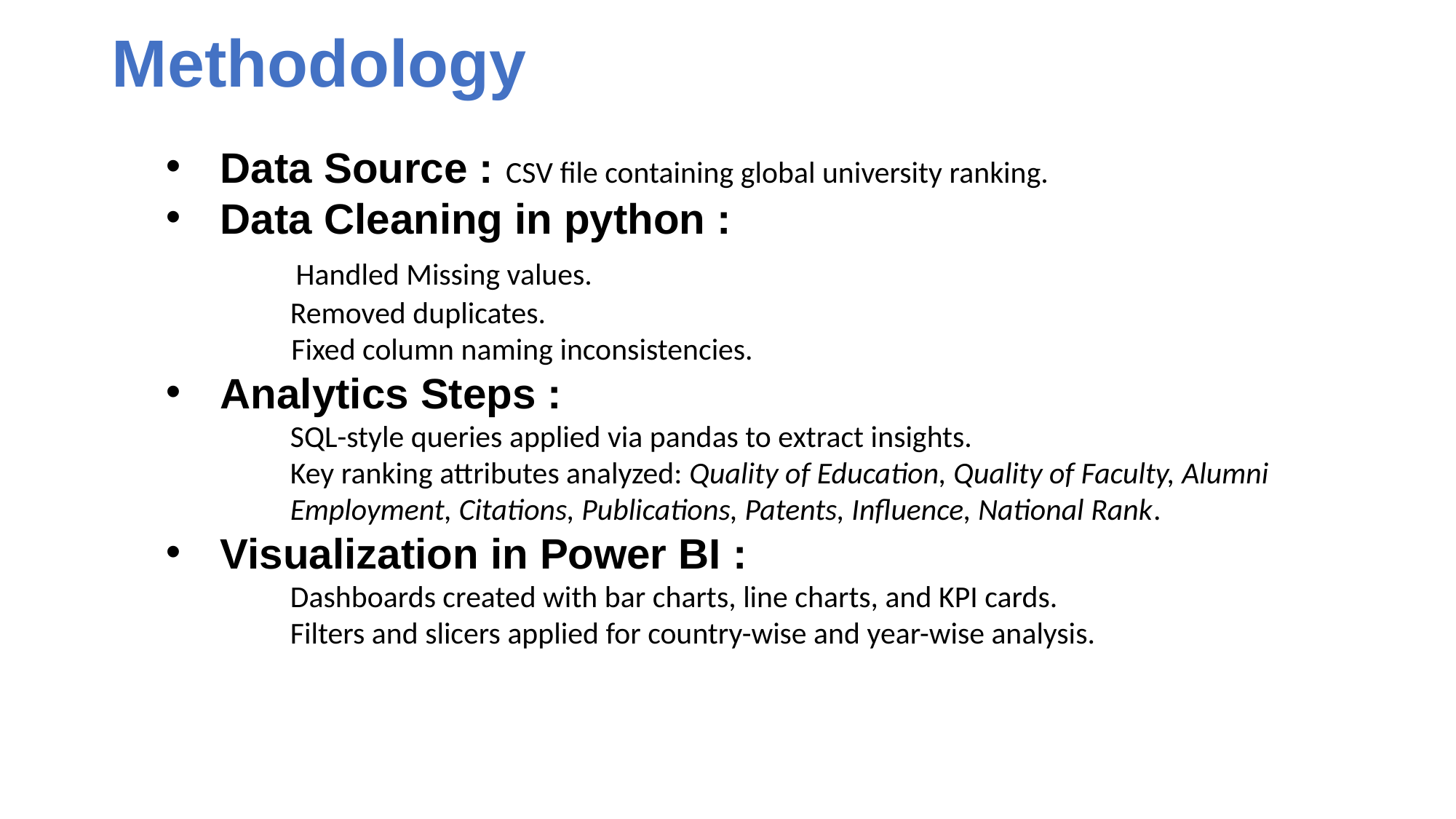

# Methodology
Data Source : CSV file containing global university ranking.
Data Cleaning in python :
           Handled Missing values.
                  Removed duplicates.
               Fixed column naming inconsistencies.
Analytics Steps :
                  SQL-style queries applied via pandas to extract insights.
                  Key ranking attributes analyzed: Quality of Education, Quality of Faculty, Alumni
                  Employment, Citations, Publications, Patents, Influence, National Rank.
Visualization in Power BI :
                  Dashboards created with bar charts, line charts, and KPI cards.
                  Filters and slicers applied for country-wise and year-wise analysis.